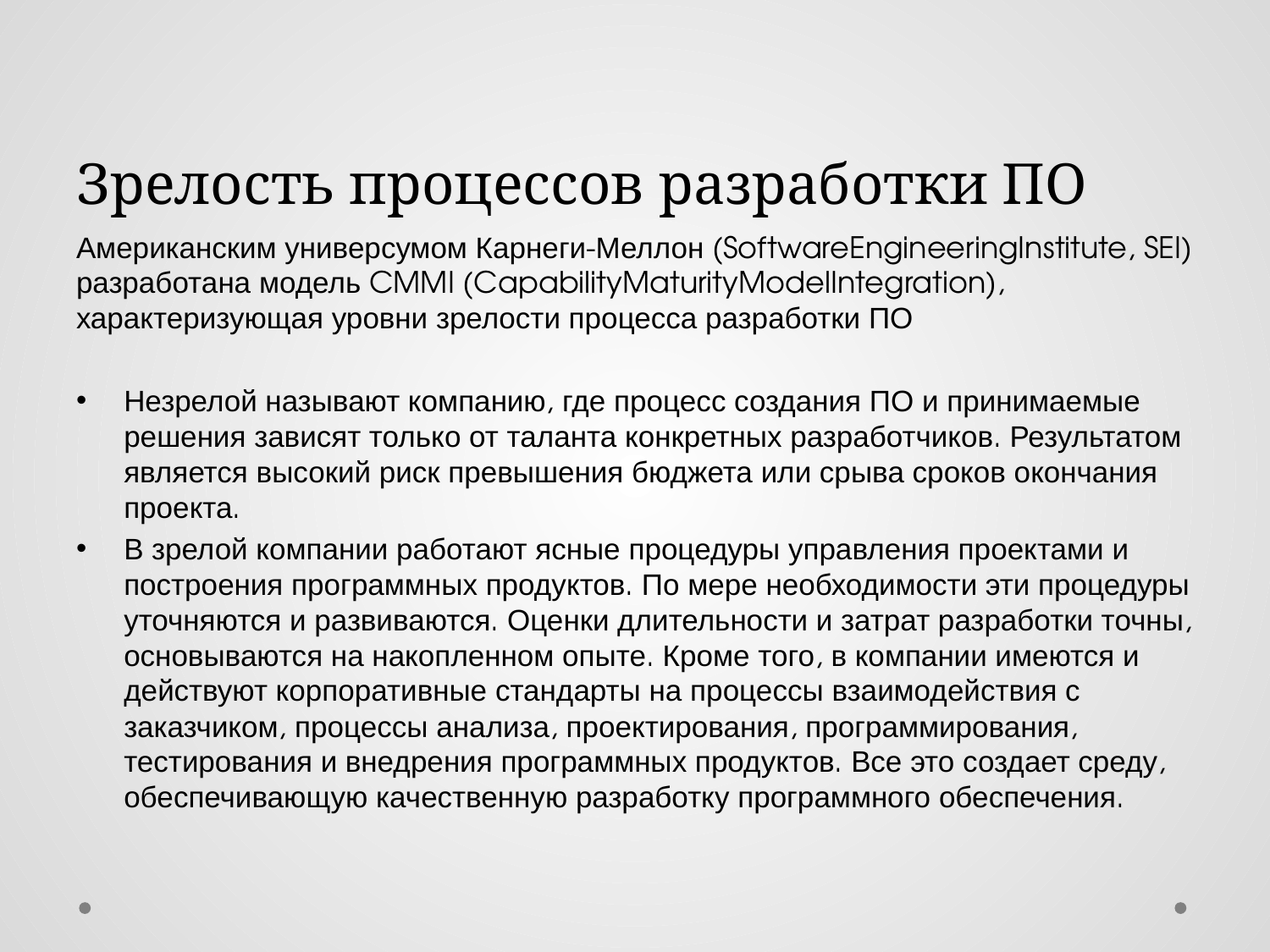

# Зрелость процессов разработки ПО
Американским универсумом Карнеги-Меллон (SoftwareEngineeringInstitute, SEI) разработана модель CMMI (CapabilityMaturityModelIntegration), характеризующая уровни зрелости процесса разработки ПО

Незрелой называют компанию, где процесс создания ПО и принимаемые решения зависят только от таланта конкретных разработчиков. Результатом является высокий риск превышения бюджета или срыва сроков окончания проекта.
В зрелой компании работают ясные процедуры управления проектами и построения программных продуктов. По мере необходимости эти процедуры уточняются и развиваются. Оценки длительности и затрат разработки точны, основываются на накопленном опыте. Кроме того, в компании имеются и действуют корпоративные стандарты на процессы взаимодействия с заказчиком, процессы анализа, проектирования, программирования, тестирования и внедрения программных продуктов. Все это создает среду, обеспечивающую качественную разработку программного обеспечения.